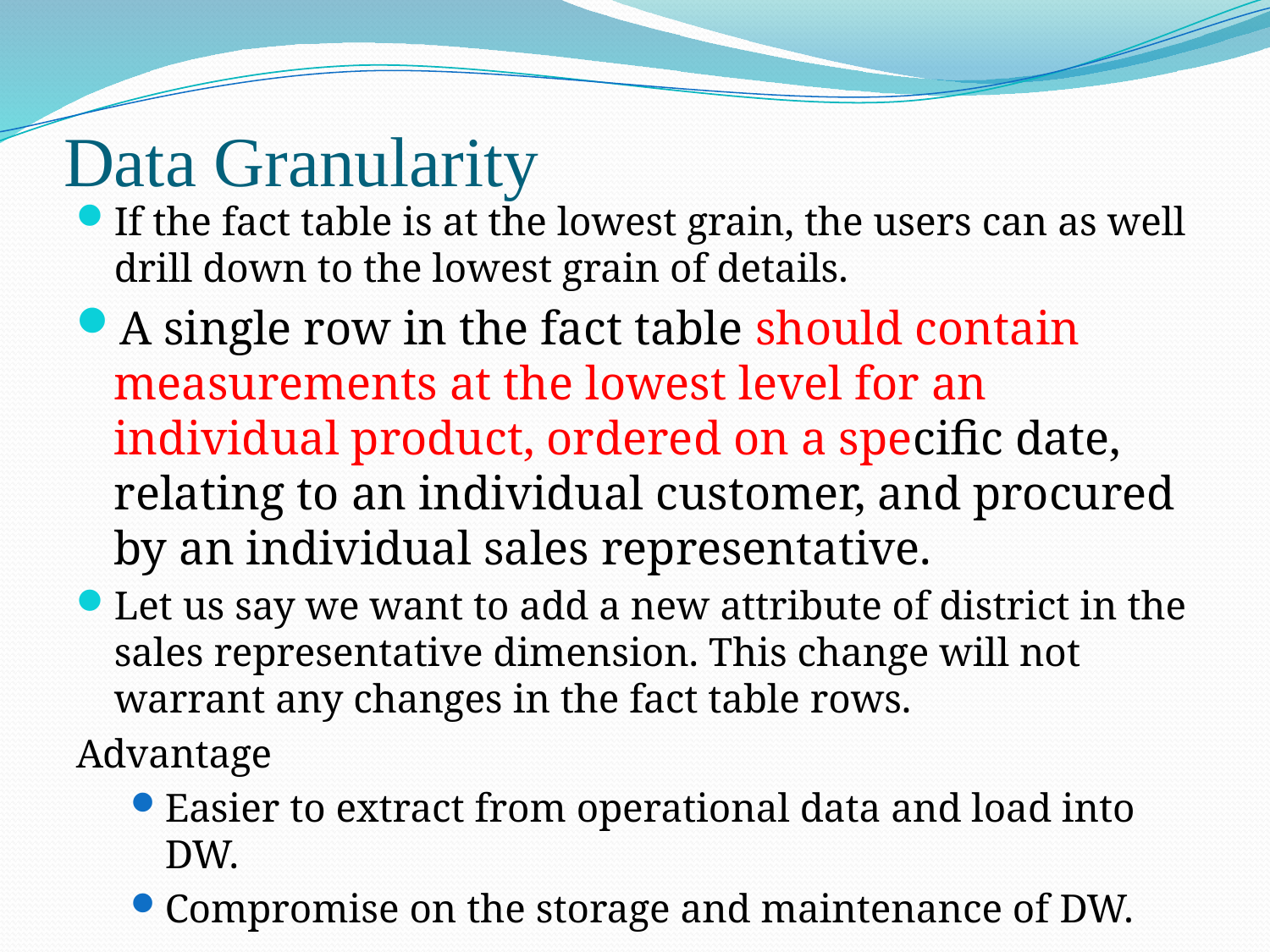

# Data Granularity
If the fact table is at the lowest grain, the users can as well drill down to the lowest grain of details.
A single row in the fact table should contain measurements at the lowest level for an individual product, ordered on a specific date, relating to an individual customer, and procured by an individual sales representative.
Let us say we want to add a new attribute of district in the sales representative dimension. This change will not warrant any changes in the fact table rows.
Advantage
Easier to extract from operational data and load into DW.
Compromise on the storage and maintenance of DW.